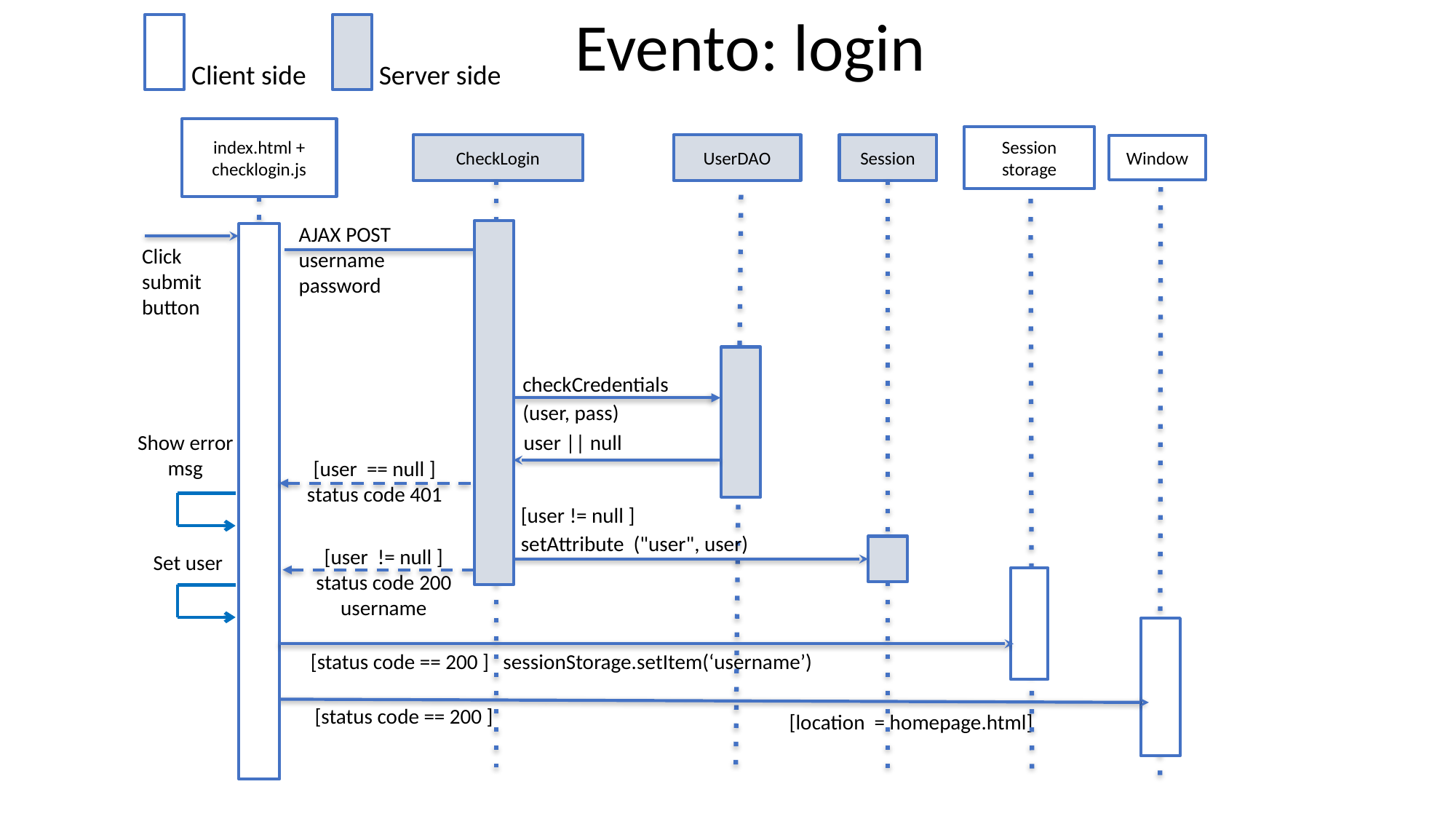

# Evento: login

Client side
Server side
index.html + checklogin.js
Session storage
CheckLogin
UserDAO
Session
Window
AJAX POST username password

Click
submit
button

checkCredentials
(user, pass)
user || null
Show error msg
[user  == null ]
status code 401
[user != null ]
setAttribute  ("user", user)

[user  != null ]
status code 200
username
Set user

[status code == 200 ]   sessionStorage.setItem(‘username’)
[status code == 200 ]
[location  = homepage.html]